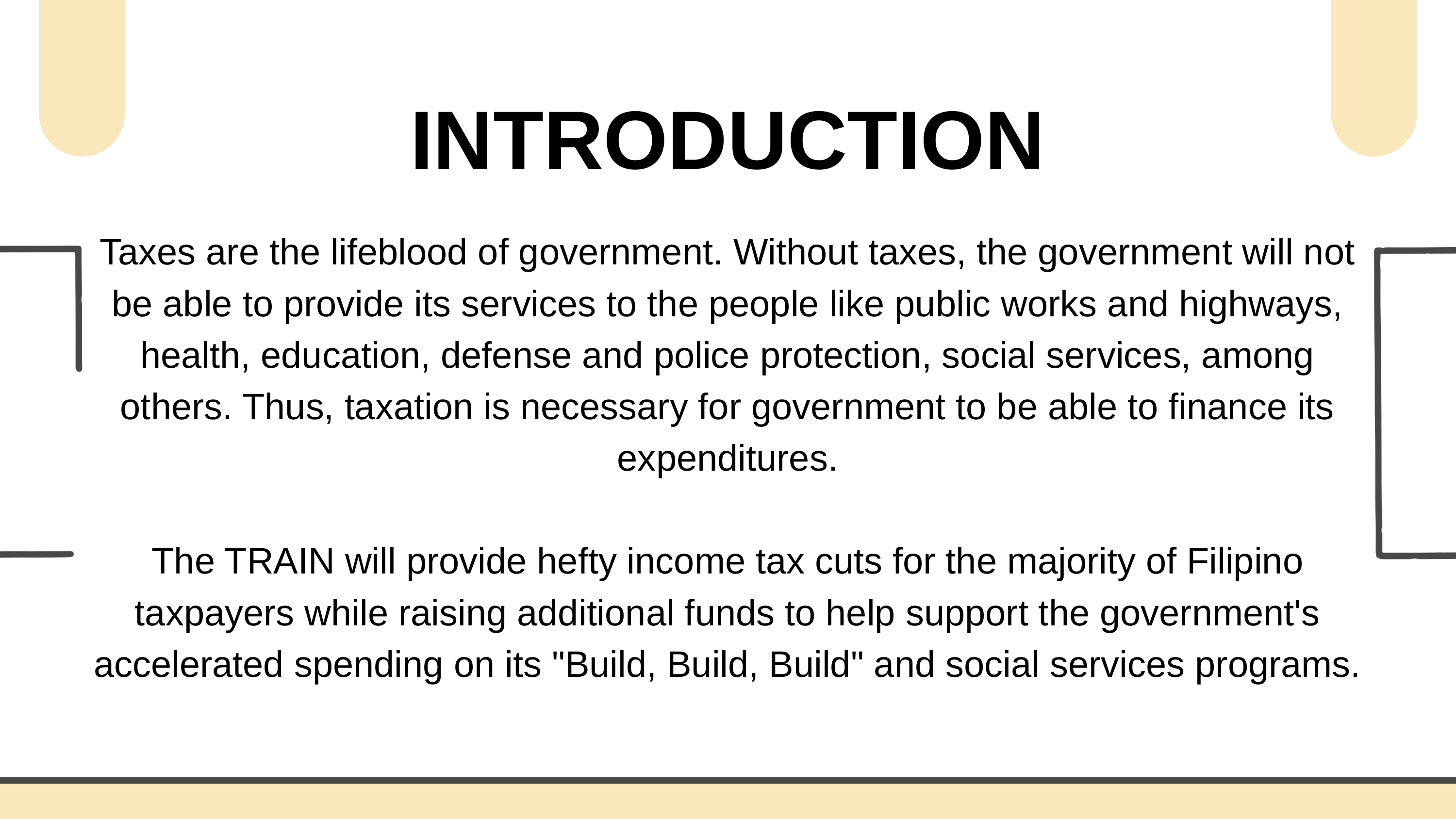

INTRODUCTION

Taxes are the lifeblood of government. Without taxes, the government will not be able to provide its services to the people like public works and highways, health, education, defense and police protection, social services, among others. Thus, taxation is necessary for government to be able to finance its expenditures.

The TRAIN will provide hefty income tax cuts for the majority of Filipino taxpayers while raising additional funds to help support the government's accelerated spending on its "Build, Build, Build" and social services programs.